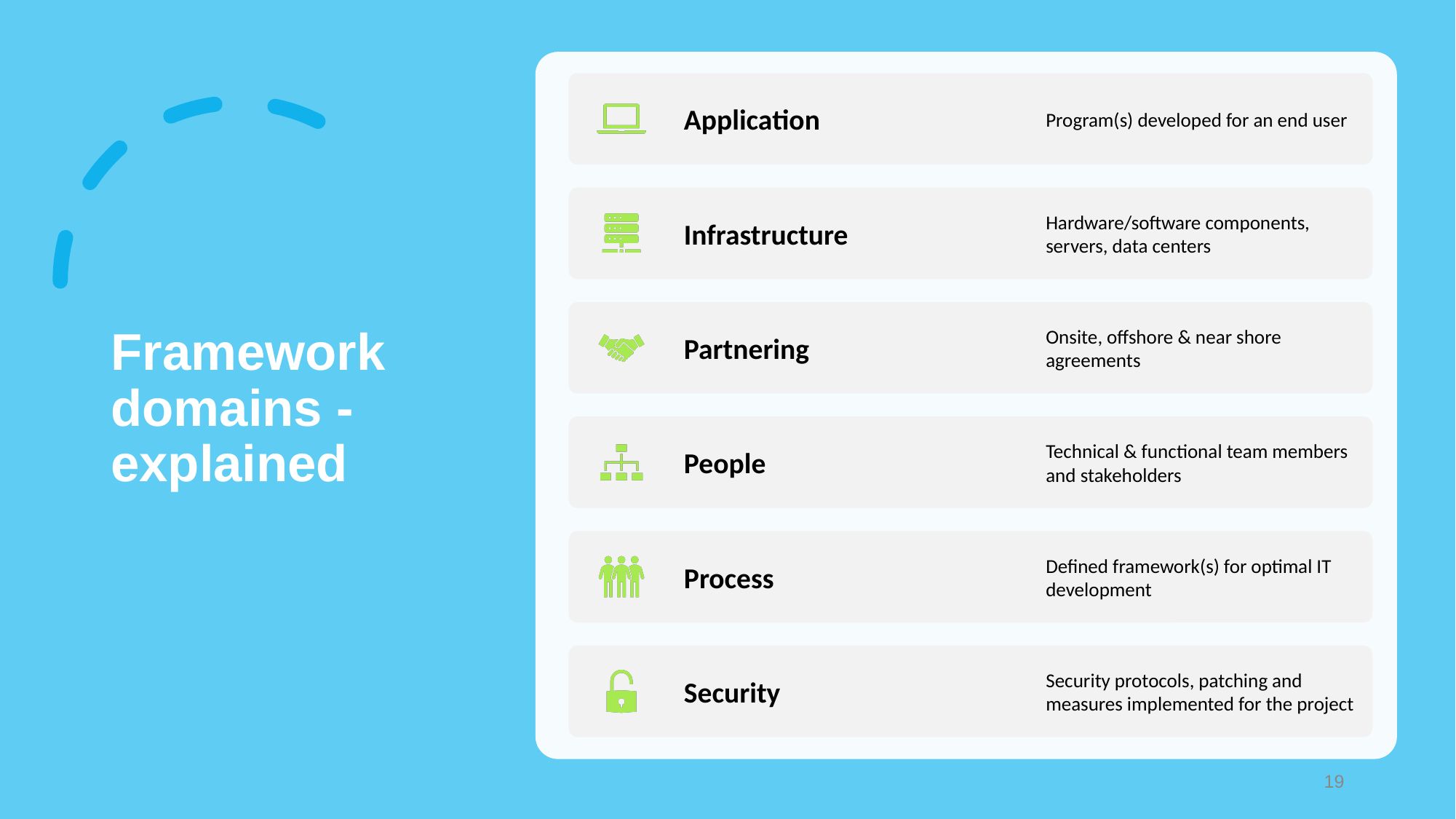

Application

Program(s) developed for an end user

Infrastructure

Hardware/software components, servers, data centers

Partnering

Onsite, offshore & near shore agreements

People

Technical & functional team members and stakeholders

Process

Defined framework(s) for optimal IT development

Security

Security protocols, patching and measures implemented for the project

# Framework domains - explained

19